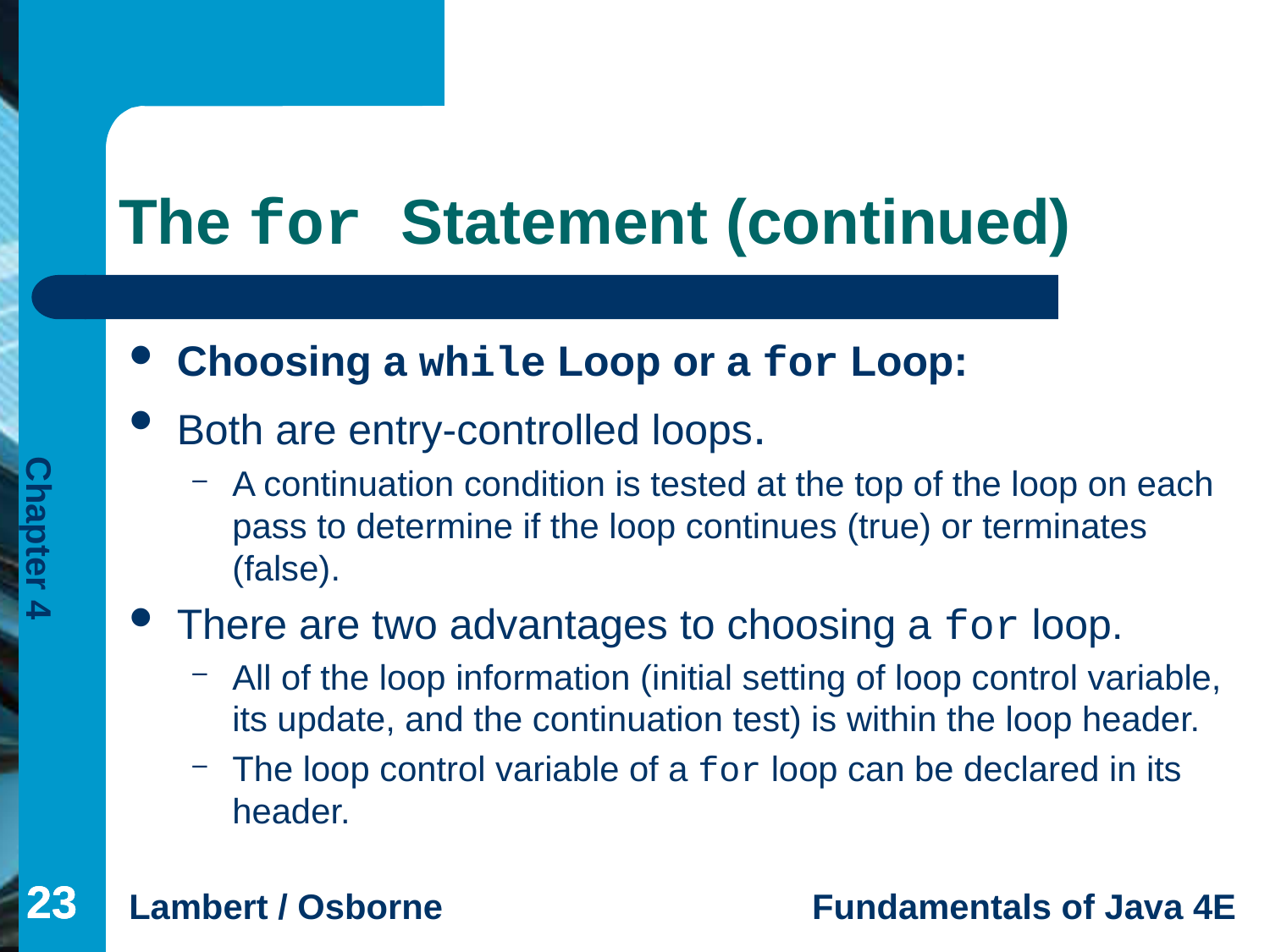

# The for Statement (continued)
Choosing a while Loop or a for Loop:
Both are entry-controlled loops.
A continuation condition is tested at the top of the loop on each pass to determine if the loop continues (true) or terminates (false).
There are two advantages to choosing a for loop.
All of the loop information (initial setting of loop control variable, its update, and the continuation test) is within the loop header.
The loop control variable of a for loop can be declared in its header.

23
23
23